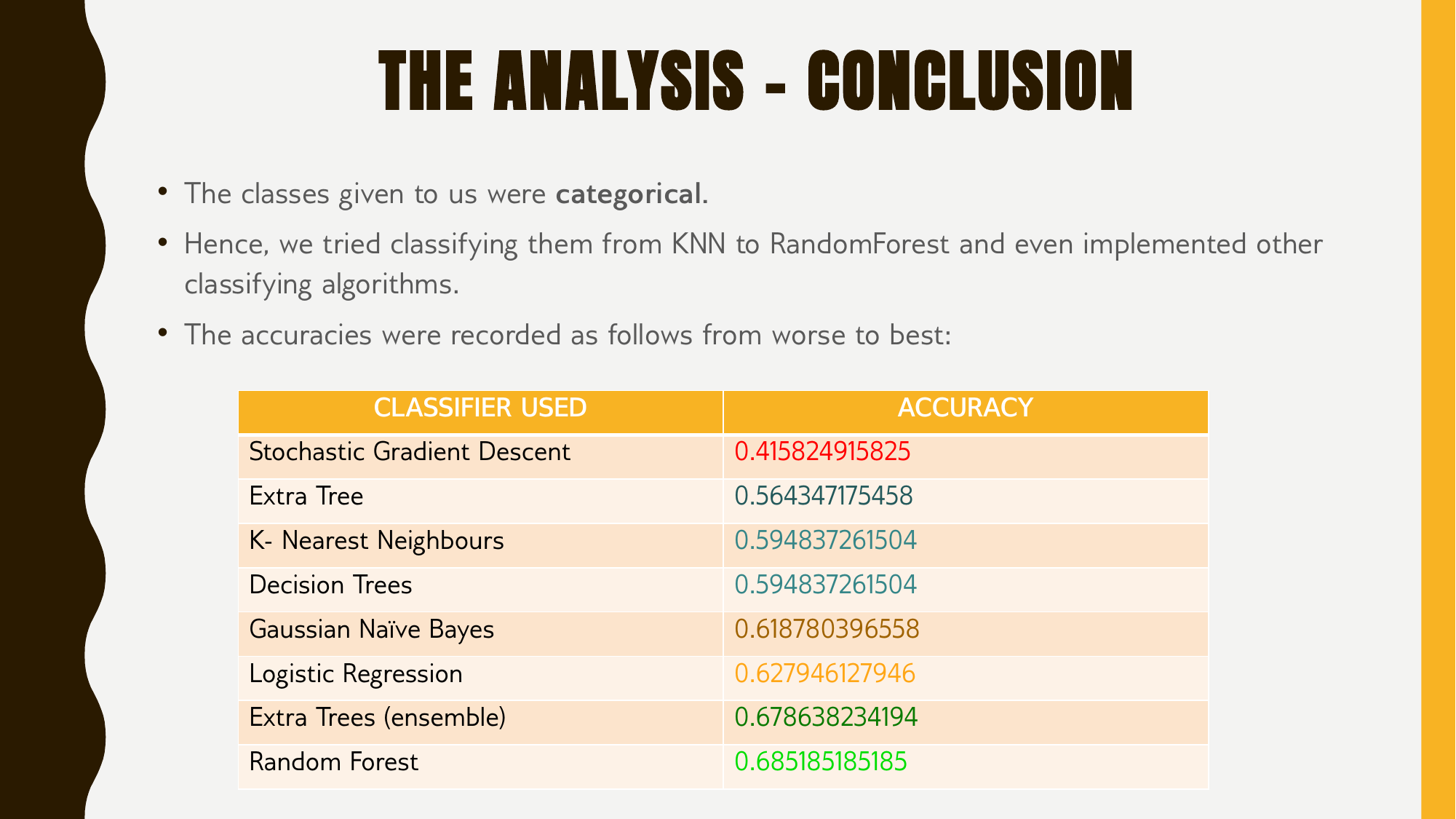

# The Analysis - Conclusion
The classes given to us were categorical.
Hence, we tried classifying them from KNN to RandomForest and even implemented other classifying algorithms.
The accuracies were recorded as follows from worse to best:

| CLASSIFIER USED | ACCURACY |
| --- | --- |
| Stochastic Gradient Descent | 0.415824915825 |
| Extra Tree | 0.564347175458 |
| K- Nearest Neighbours | 0.594837261504 |
| Decision Trees | 0.594837261504 |
| Gaussian Naïve Bayes | 0.618780396558 |
| Logistic Regression | 0.627946127946 |
| Extra Trees (ensemble) | 0.678638234194 |
| Random Forest | 0.685185185185 |